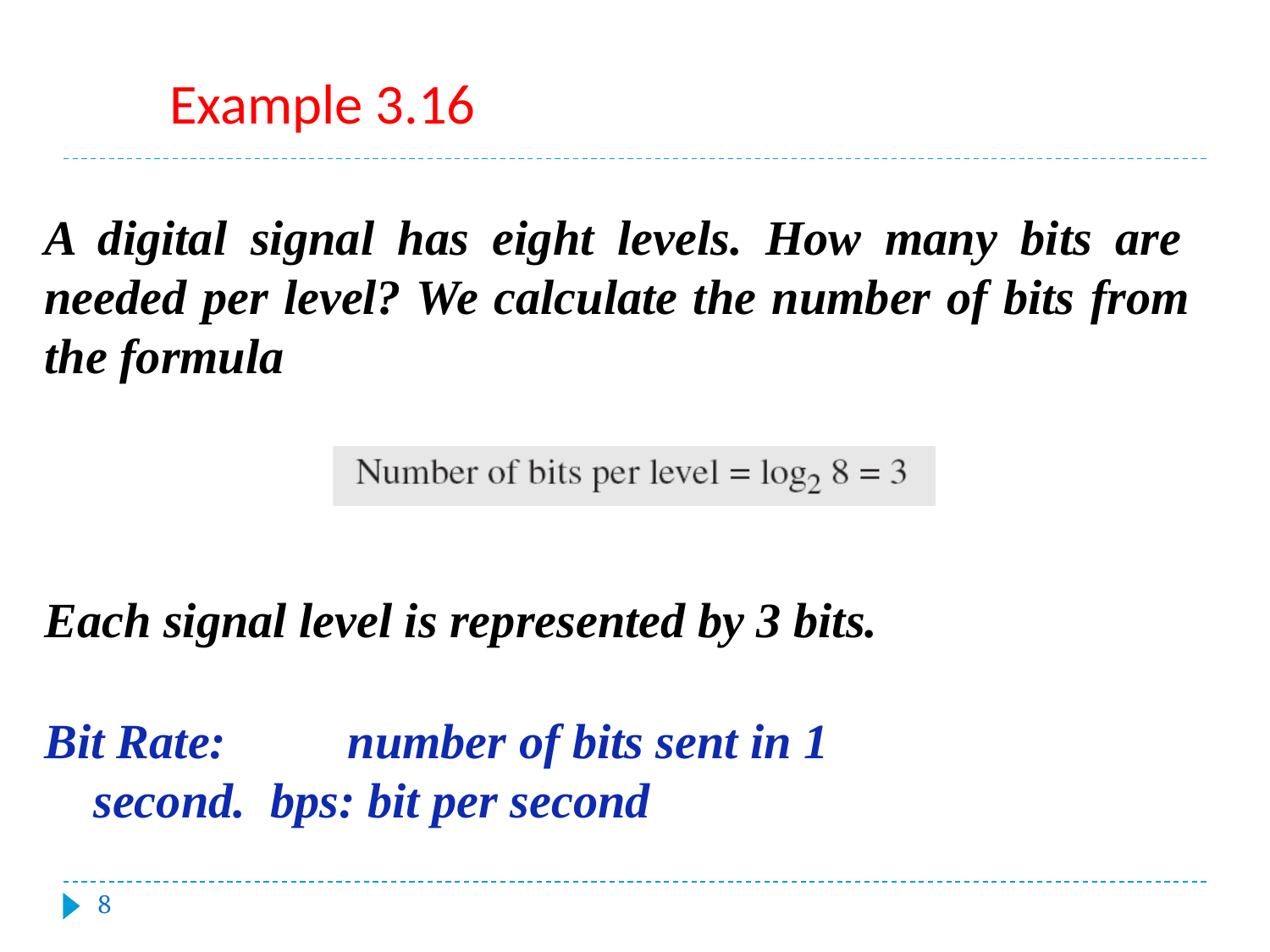

#
Example 3.16
A digital signal has eight levels. How many bits are  needed per level? We calculate the number of bits from  the formula

Each signal level is represented by 3 bits.

Bit Rate:	number of bits sent in 1 second.  bps: bit per second
8